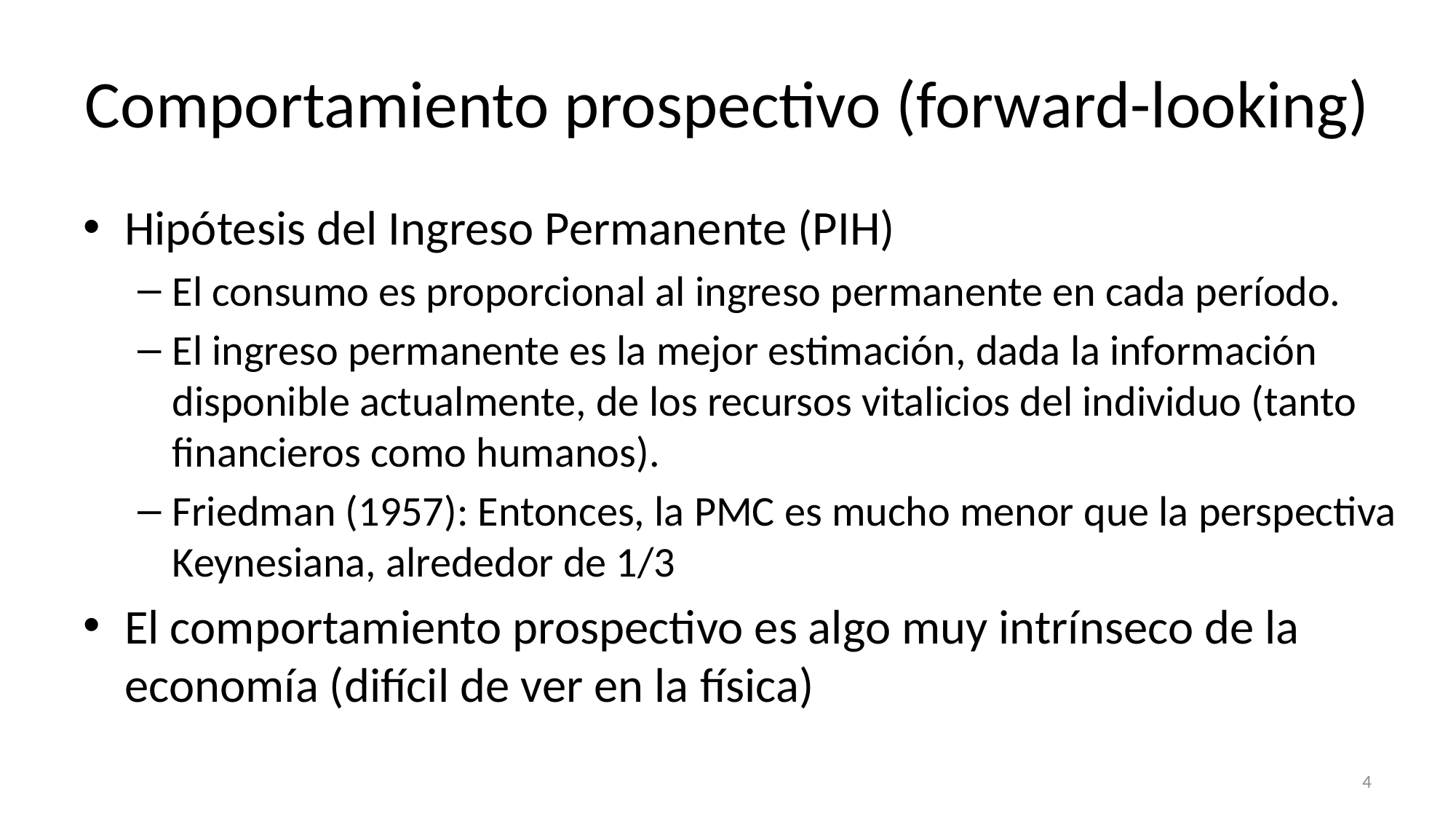

# Comportamiento prospectivo (forward-looking)
Hipótesis del Ingreso Permanente (PIH)
El consumo es proporcional al ingreso permanente en cada período.
El ingreso permanente es la mejor estimación, dada la información disponible actualmente, de los recursos vitalicios del individuo (tanto financieros como humanos).
Friedman (1957): Entonces, la PMC es mucho menor que la perspectiva Keynesiana, alrededor de 1/3
El comportamiento prospectivo es algo muy intrínseco de la economía (difícil de ver en la física)

4